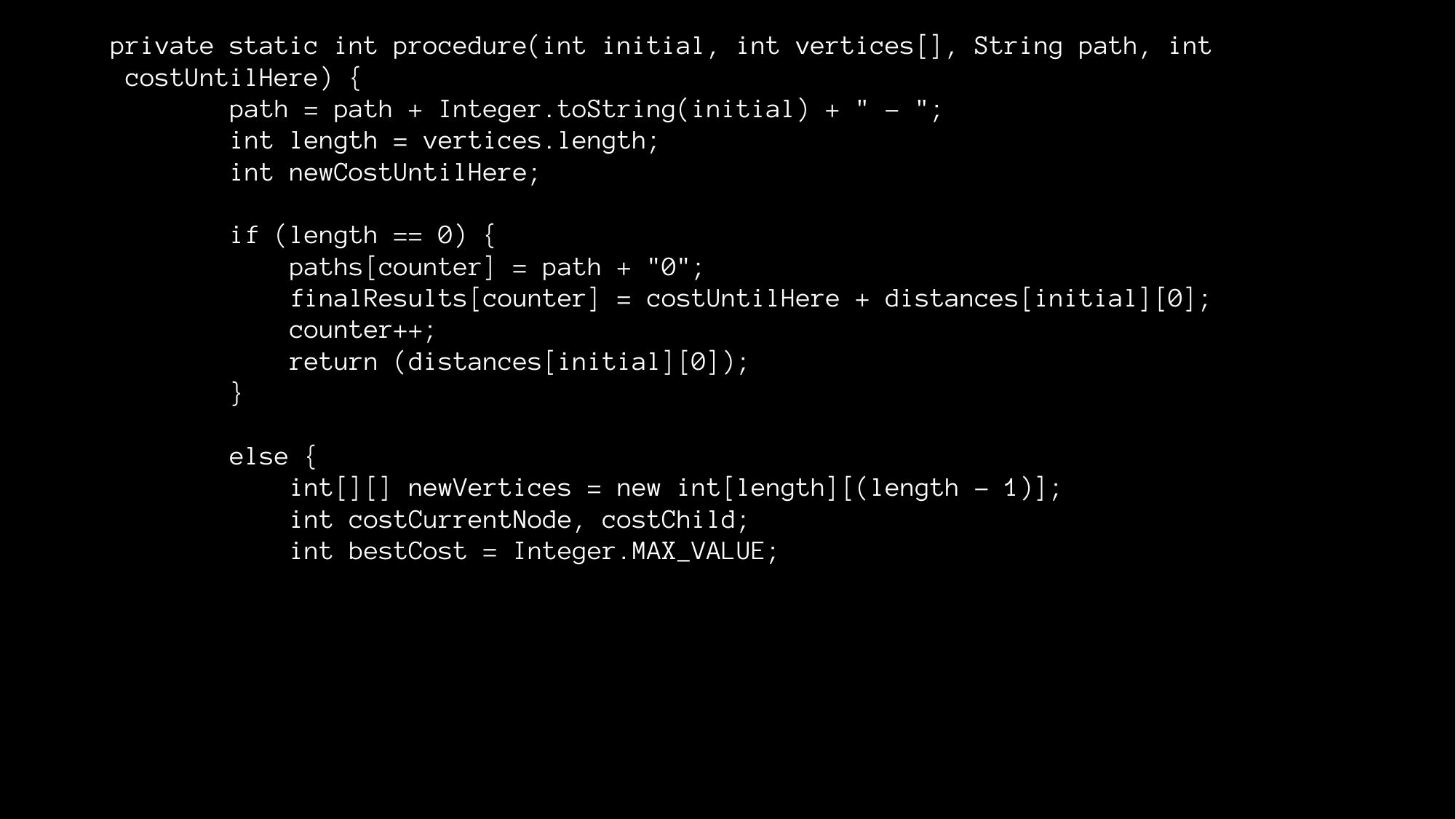

private static int procedure(int initial, int vertices[], String path, int
 costUntilHere) {
        path = path + Integer.toString(initial) + " - ";
        int length = vertices.length;
        int newCostUntilHere;

        if (length == 0) {
            paths[counter] = path + "0";
            finalResults[counter] = costUntilHere + distances[initial][0];
            counter++;
            return (distances[initial][0]);
        }

        else {
            int[][] newVertices = new int[length][(length - 1)];
            int costCurrentNode, costChild;
            int bestCost = Integer.MAX_VALUE;